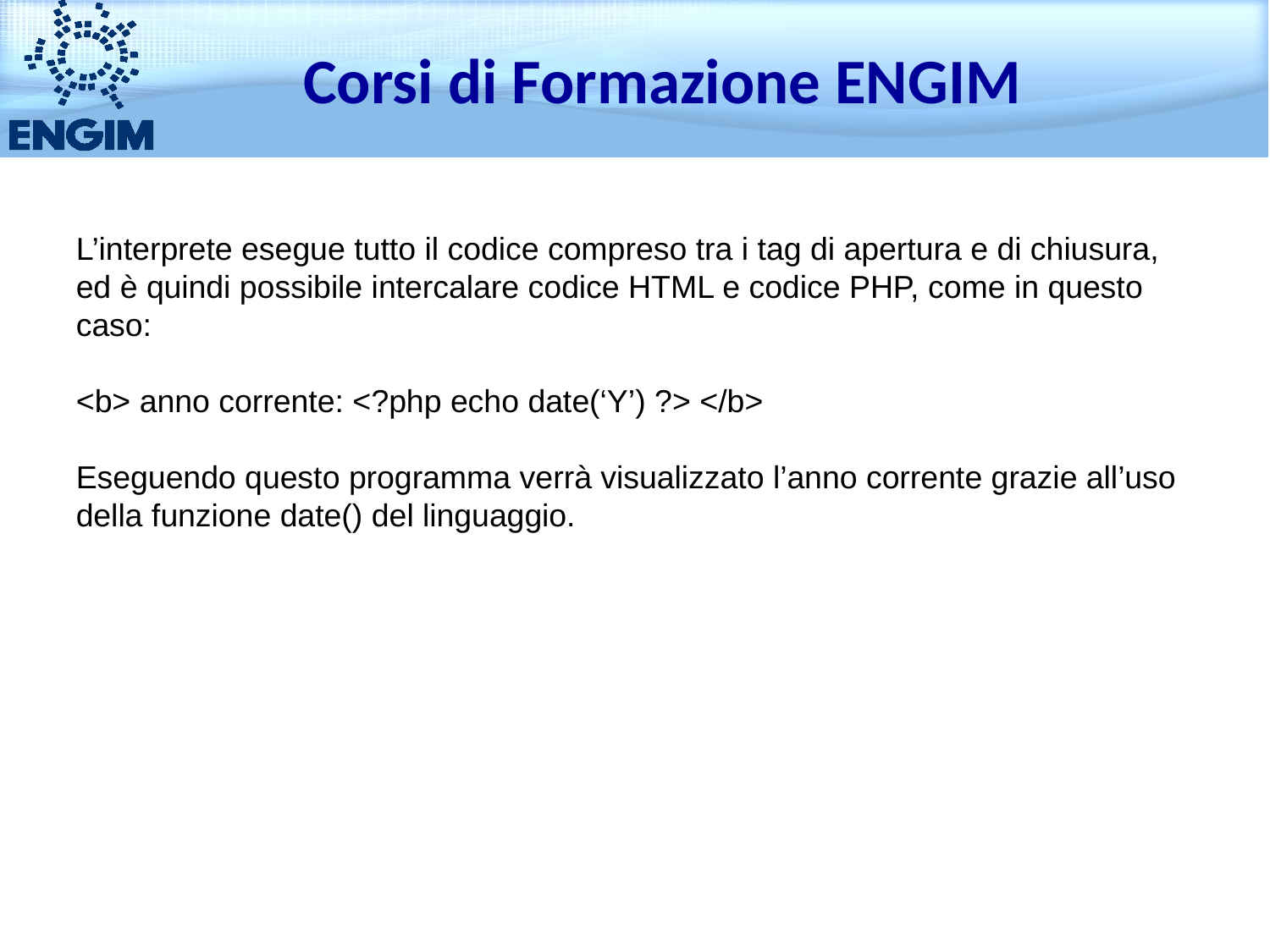

Corsi di Formazione ENGIM
L’interprete esegue tutto il codice compreso tra i tag di apertura e di chiusura, ed è quindi possibile intercalare codice HTML e codice PHP, come in questo caso:

<b> anno corrente: <?php echo date(‘Y’) ?> </b>

Eseguendo questo programma verrà visualizzato l’anno corrente grazie all’uso della funzione date() del linguaggio.